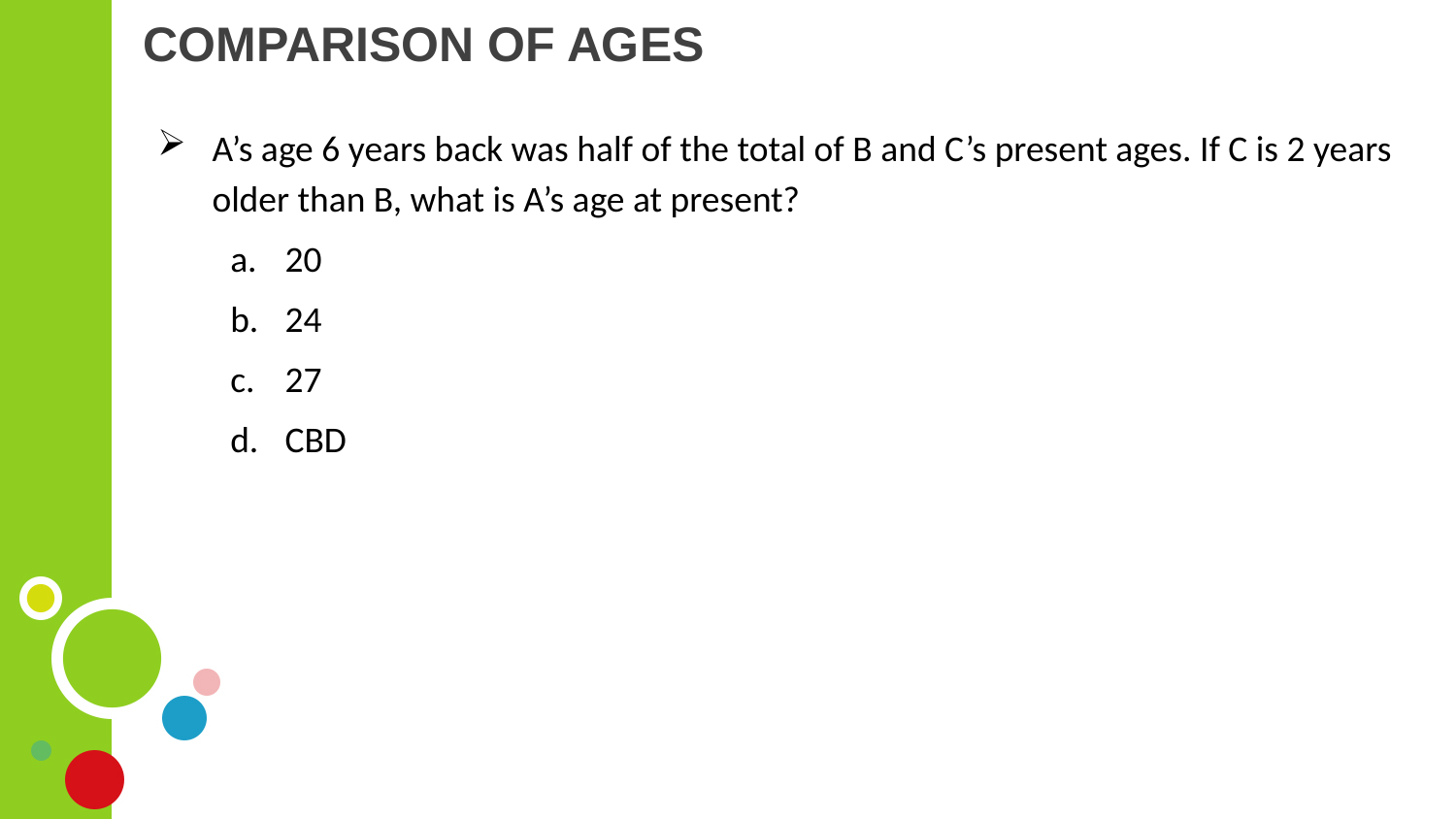

A’s age 6 years back was half of the total of B and C’s present ages. If C is 2 years older than B, what is A’s age at present?
20
24
27
CBD
# COMPARISON OF AGES